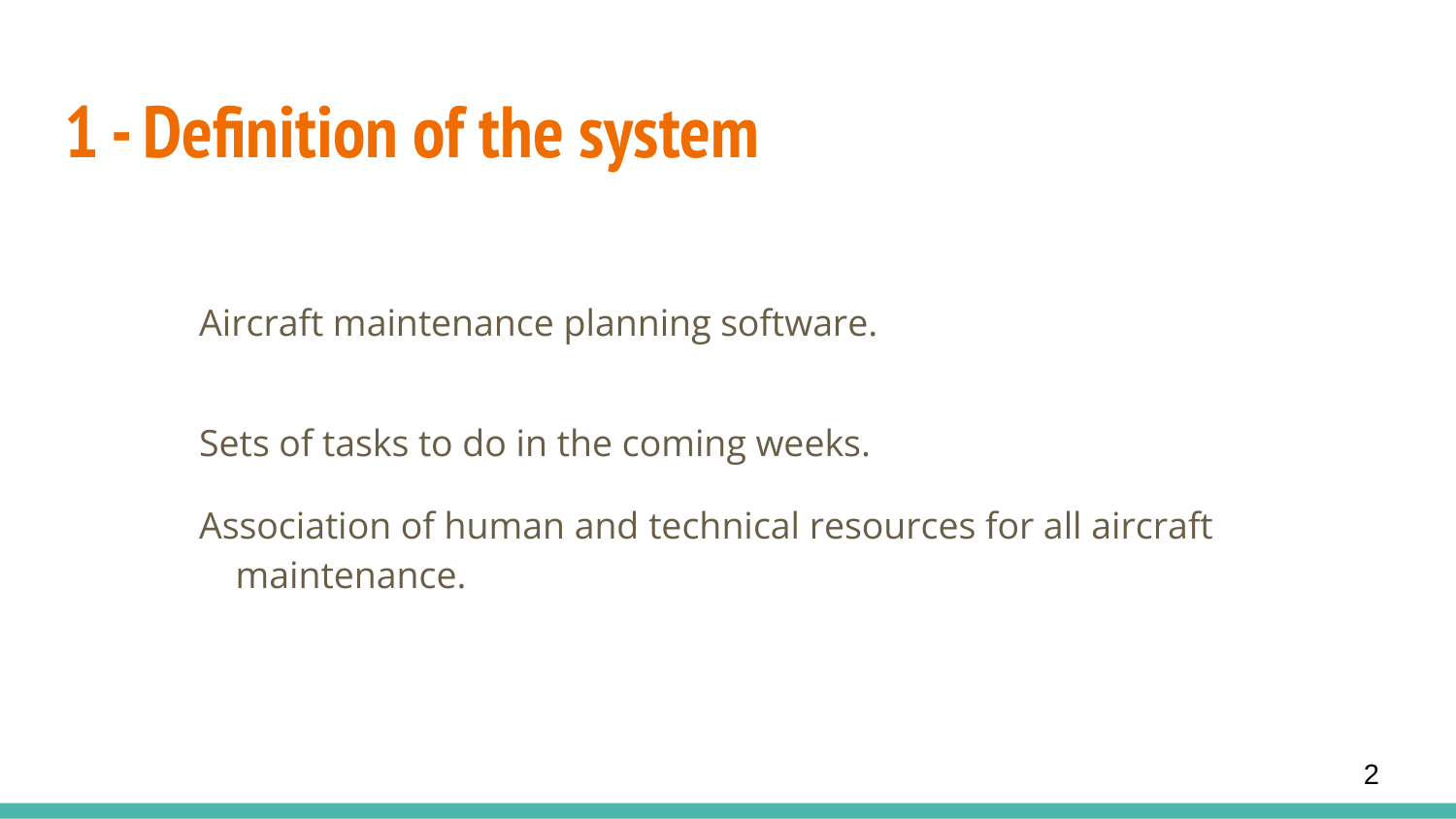

# 1 - Definition of the system
Aircraft maintenance planning software.
Sets of tasks to do in the coming weeks.
Association of human and technical resources for all aircraft maintenance.
2